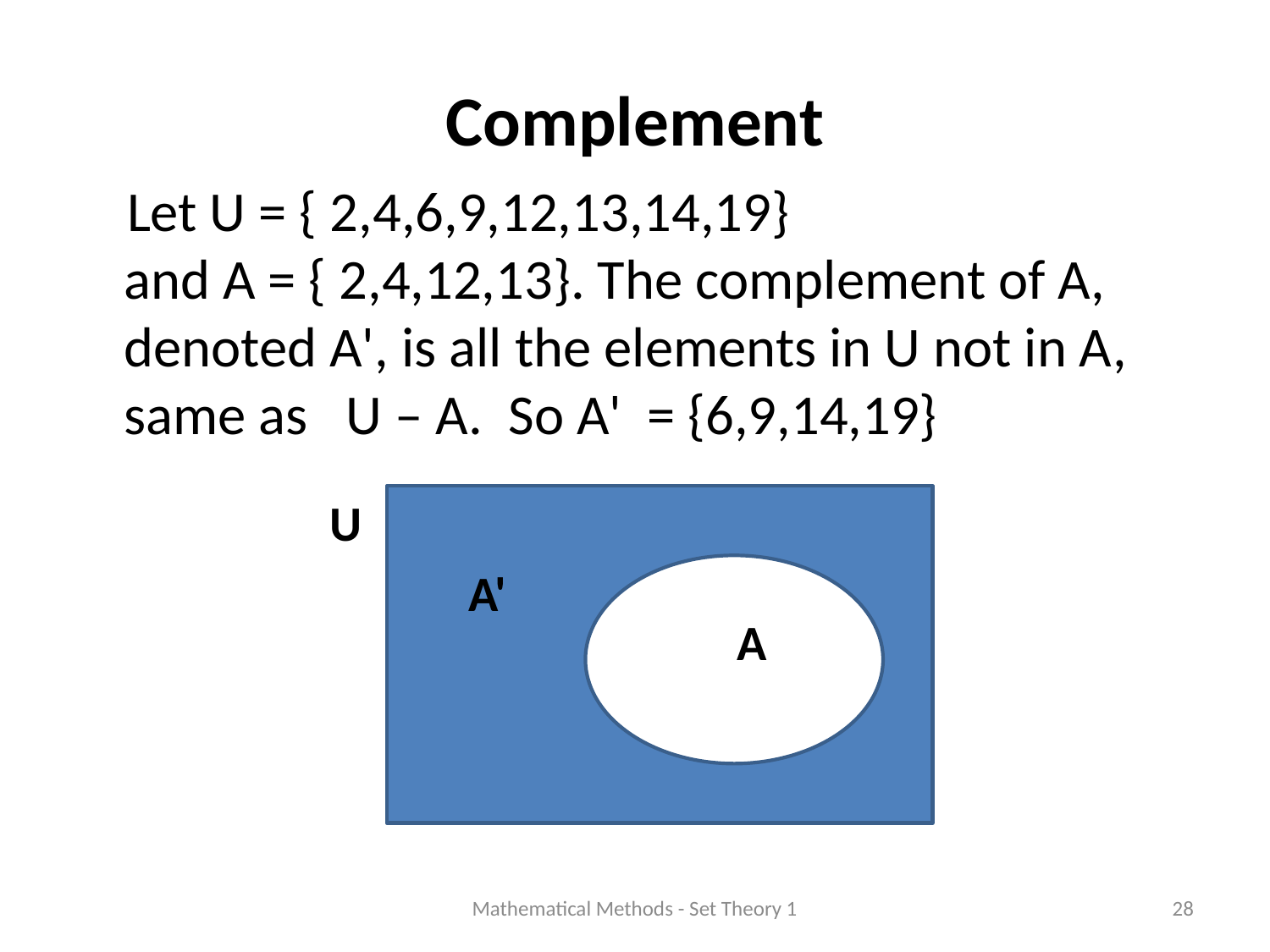

# Complement
    Let U = { 2,4,6,9,12,13,14,19}  			   and A = { 2,4,12,13}. The complement of A, denoted A', is all the elements in U not in A, same as   U – A.  So A'  = {6,9,14,19}

U

A'

A
Mathematical Methods - Set Theory 1
28